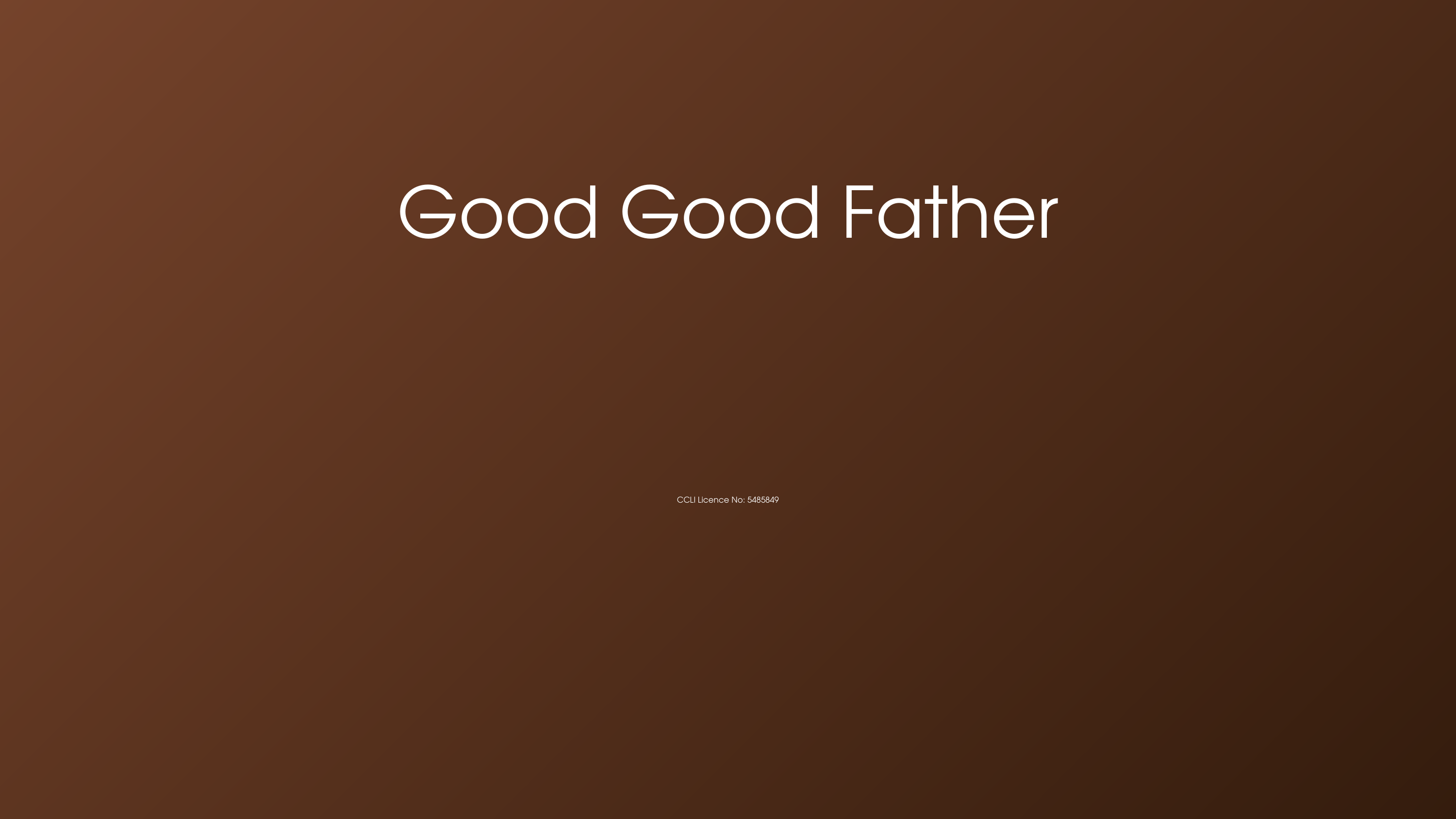

Good Good Father
CCLI Licence No: 5485849